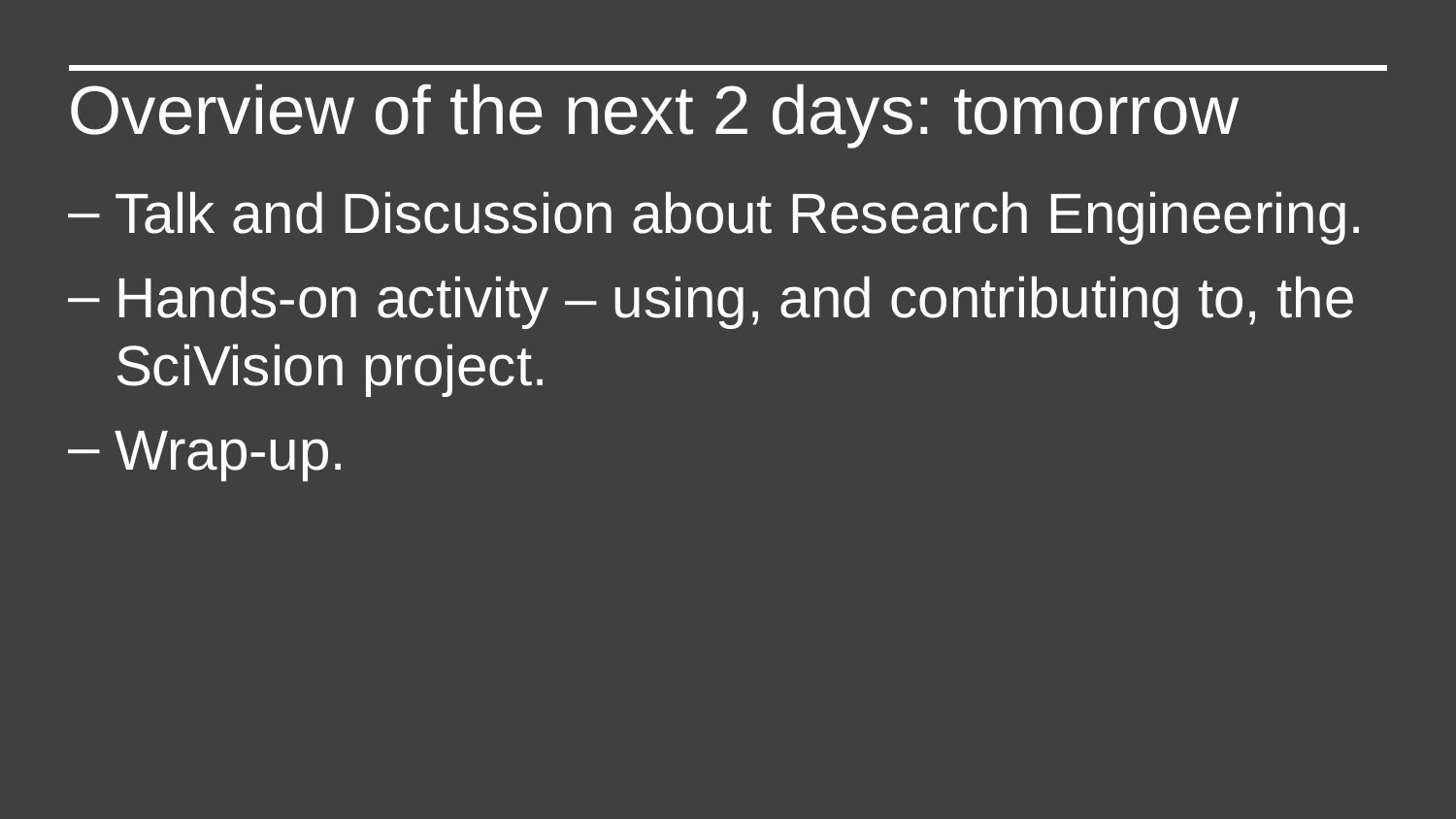

Overview of the next 2 days: tomorrow
Talk and Discussion about Research Engineering.
Hands-on activity – using, and contributing to, the SciVision project.
Wrap-up.